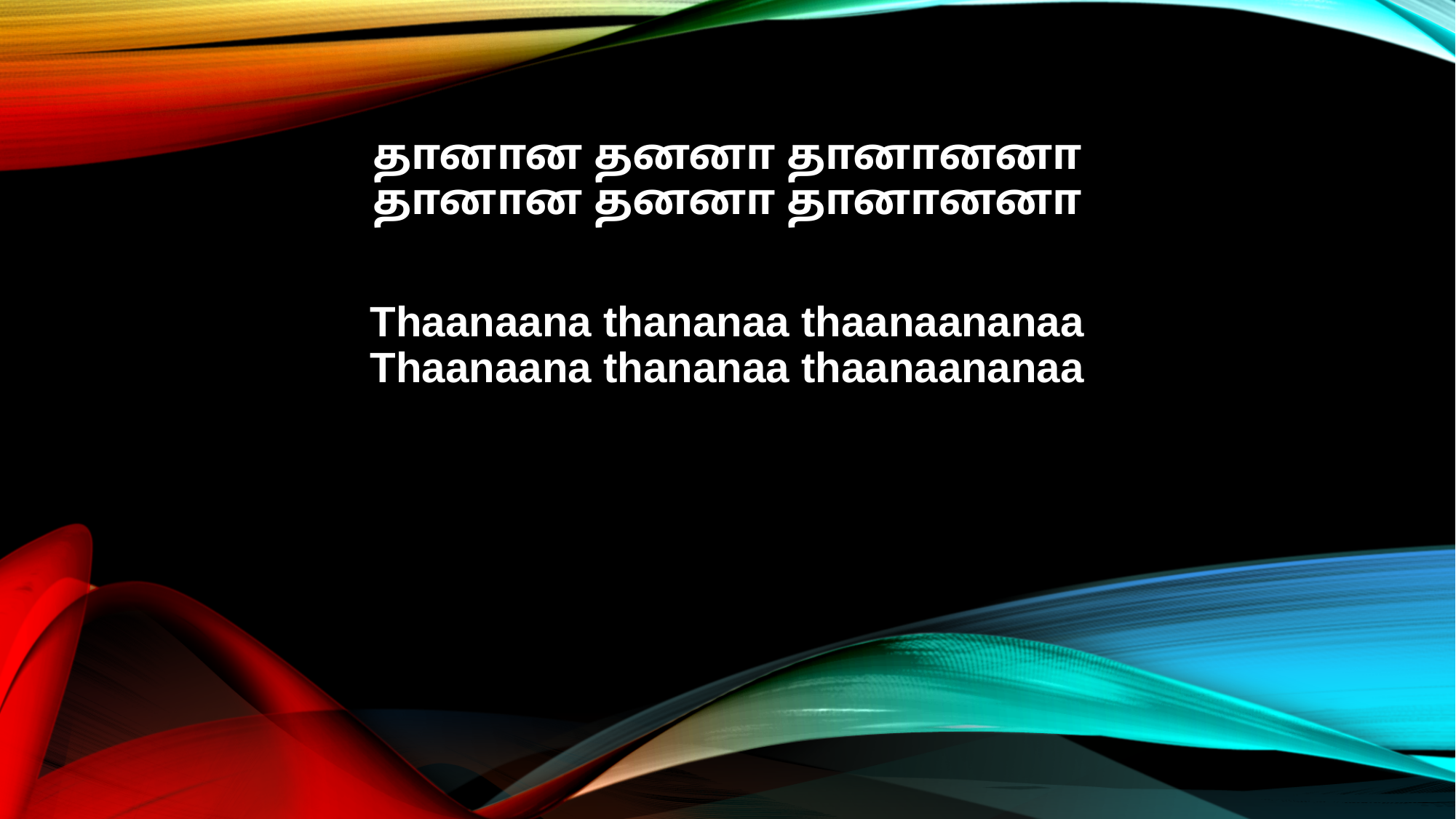

தானான தனனா தானானனா
தானான தனனா தானானனா

Thaanaana thananaa thaanaananaa
Thaanaana thananaa thaanaananaa